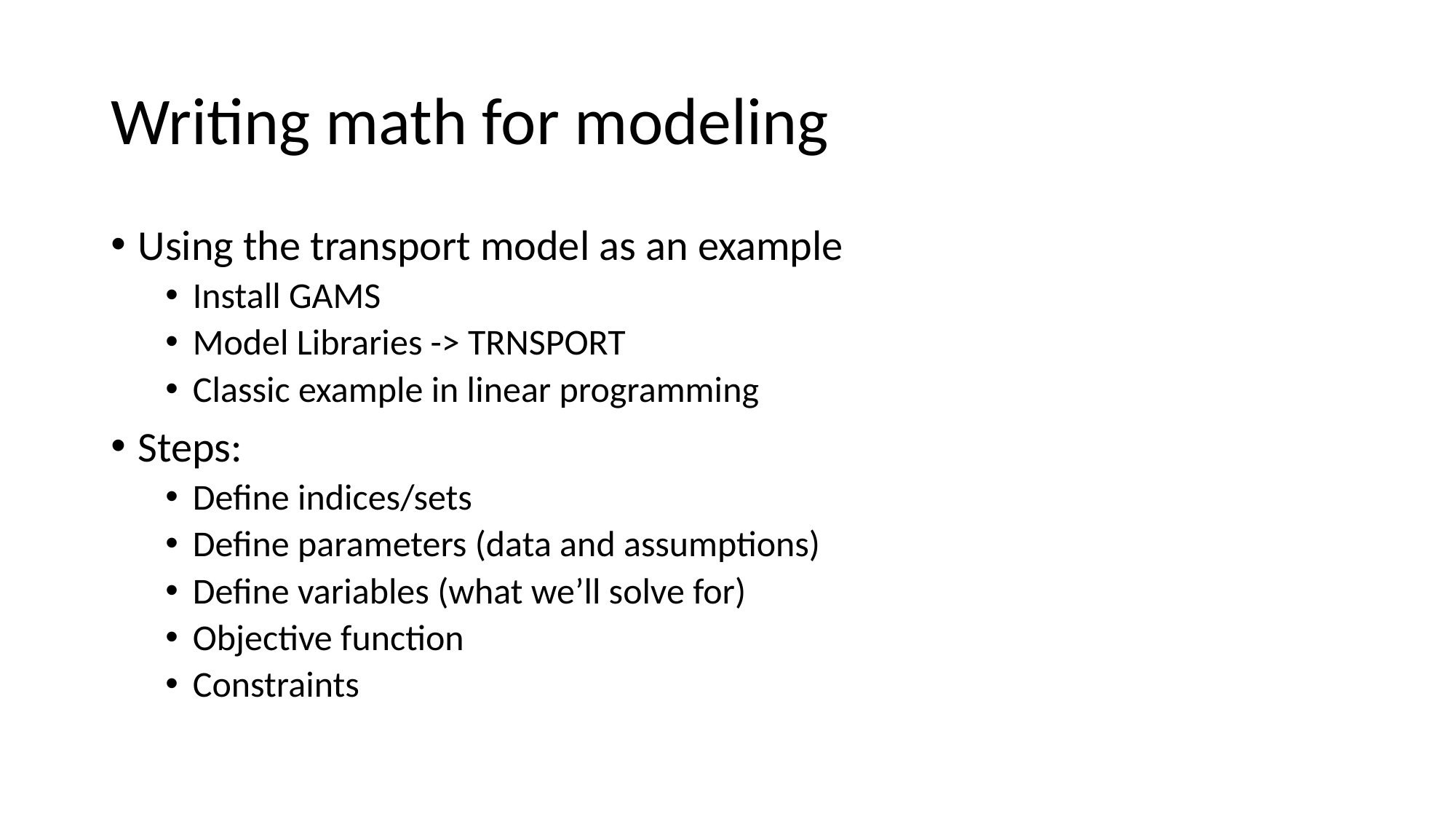

# Writing math for modeling
Using the transport model as an example
Install GAMS
Model Libraries -> TRNSPORT
Classic example in linear programming
Steps:
Define indices/sets
Define parameters (data and assumptions)
Define variables (what we’ll solve for)
Objective function
Constraints